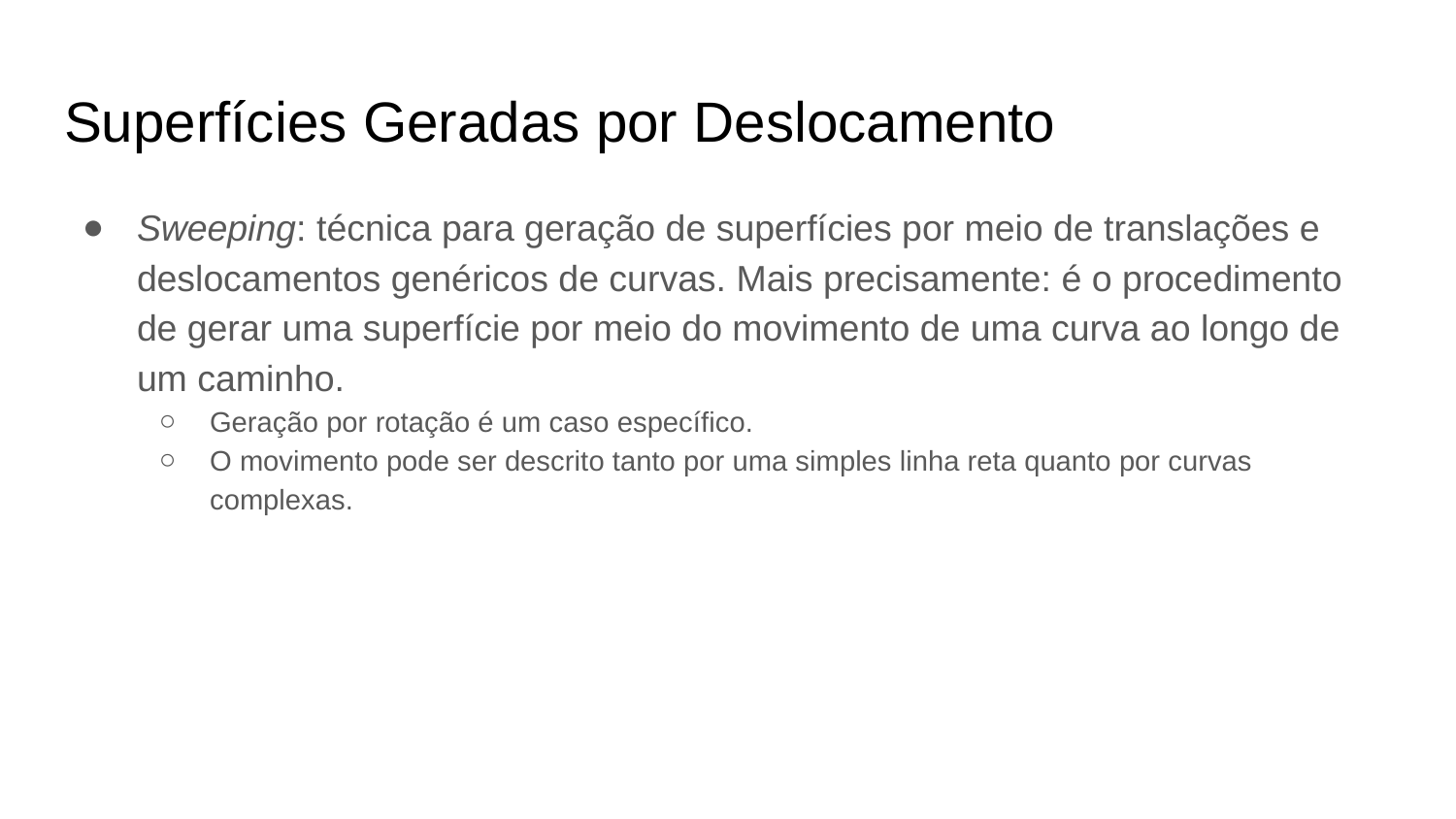

# Superfícies Geradas por Deslocamento
Sweeping: técnica para geração de superfícies por meio de translações e deslocamentos genéricos de curvas. Mais precisamente: é o procedimento de gerar uma superfície por meio do movimento de uma curva ao longo de um caminho.
Geração por rotação é um caso específico.
O movimento pode ser descrito tanto por uma simples linha reta quanto por curvas complexas.